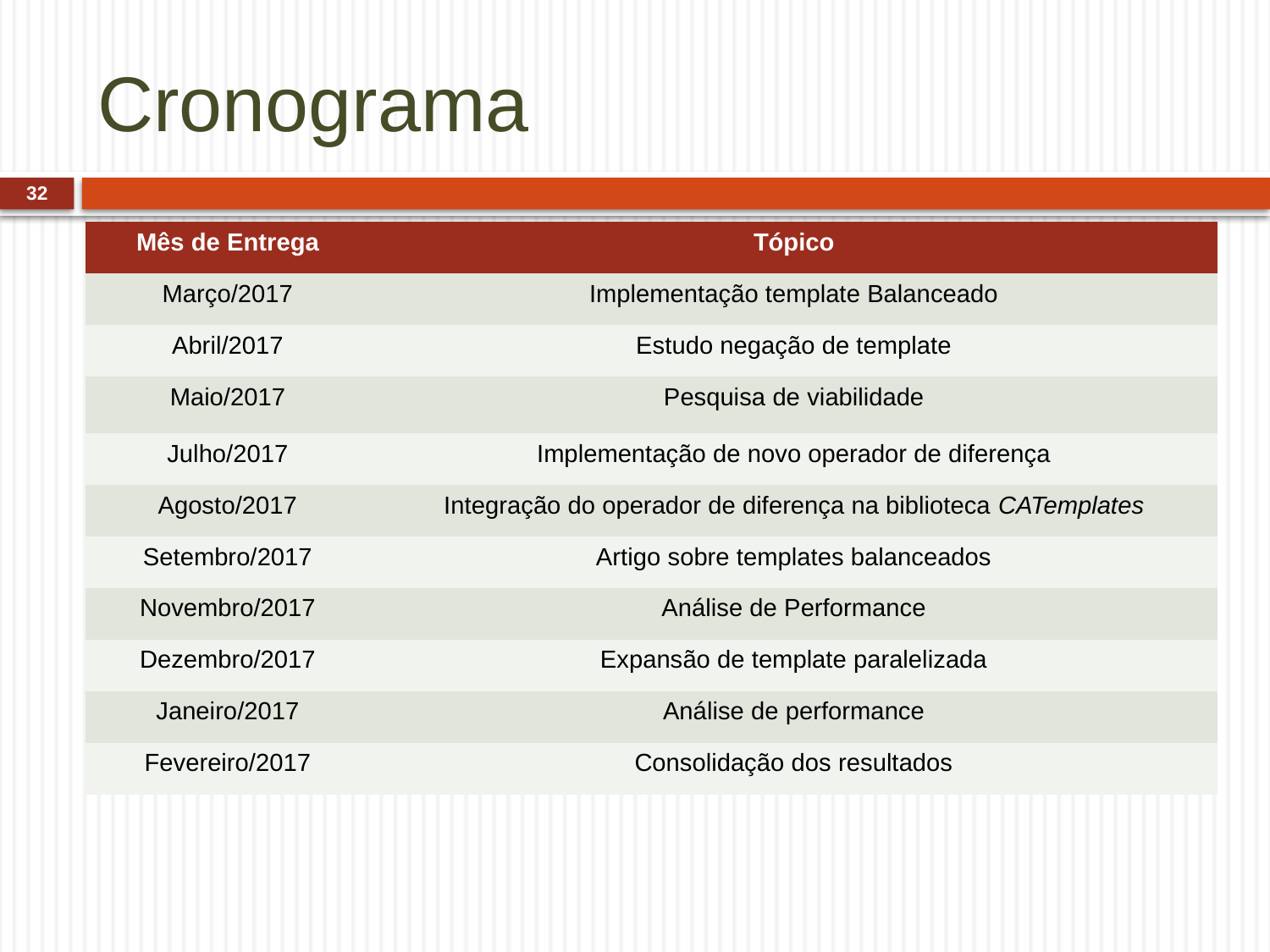

# Cronograma
32
| Mês de Entrega | Tópico |
| --- | --- |
| Março/2017 | Implementação template Balanceado |
| Abril/2017 | Estudo negação de template |
| Maio/2017 | Pesquisa de viabilidade |
| Julho/2017 | Implementação de novo operador de diferença |
| Agosto/2017 | Integração do operador de diferença na biblioteca CATemplates |
| Setembro/2017 | Artigo sobre templates balanceados |
| Novembro/2017 | Análise de Performance |
| Dezembro/2017 | Expansão de template paralelizada |
| Janeiro/2017 | Análise de performance |
| Fevereiro/2017 | Consolidação dos resultados |